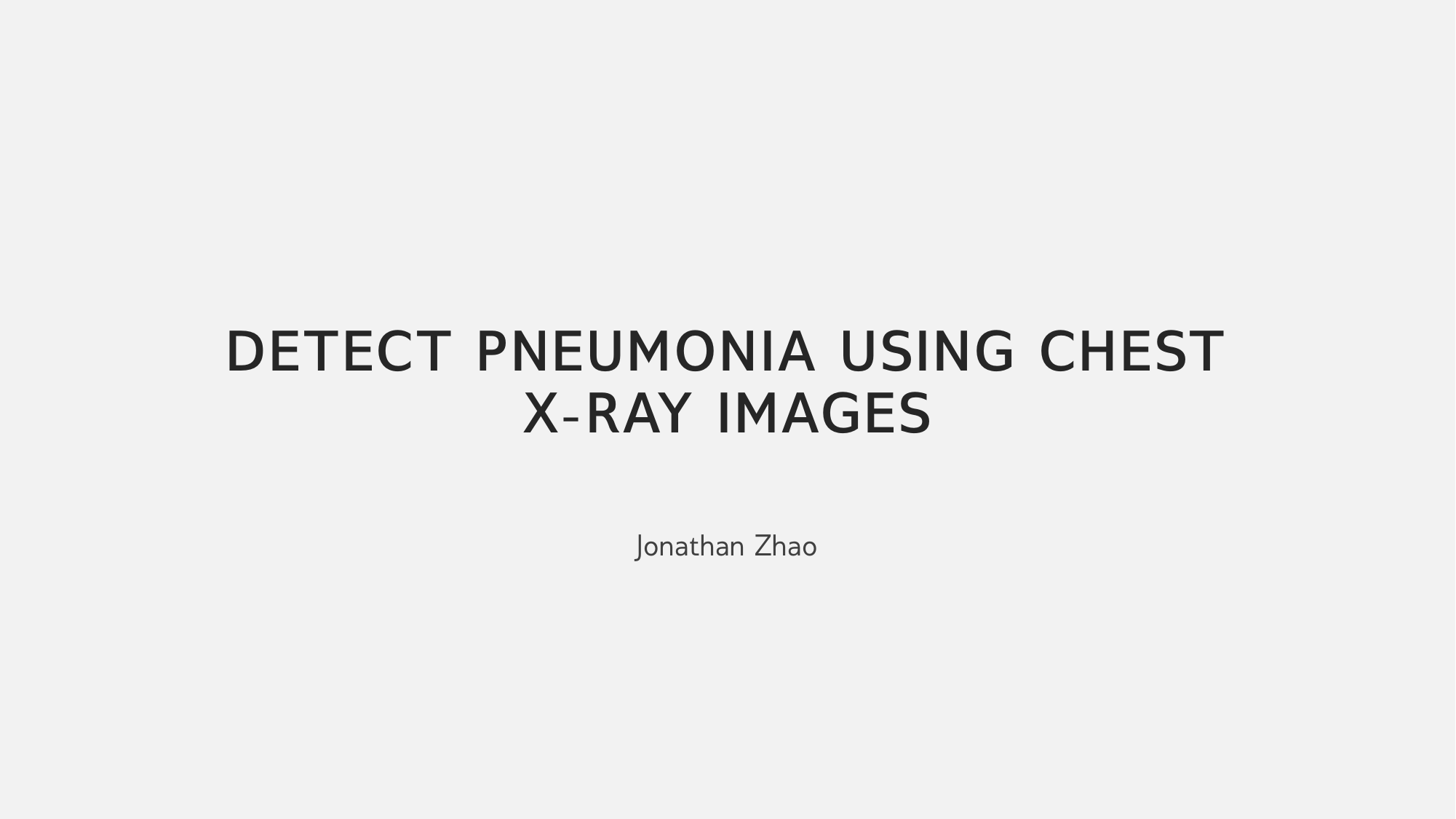

# Detect Pneumonia using Chest X-Ray Images
Jonathan Zhao